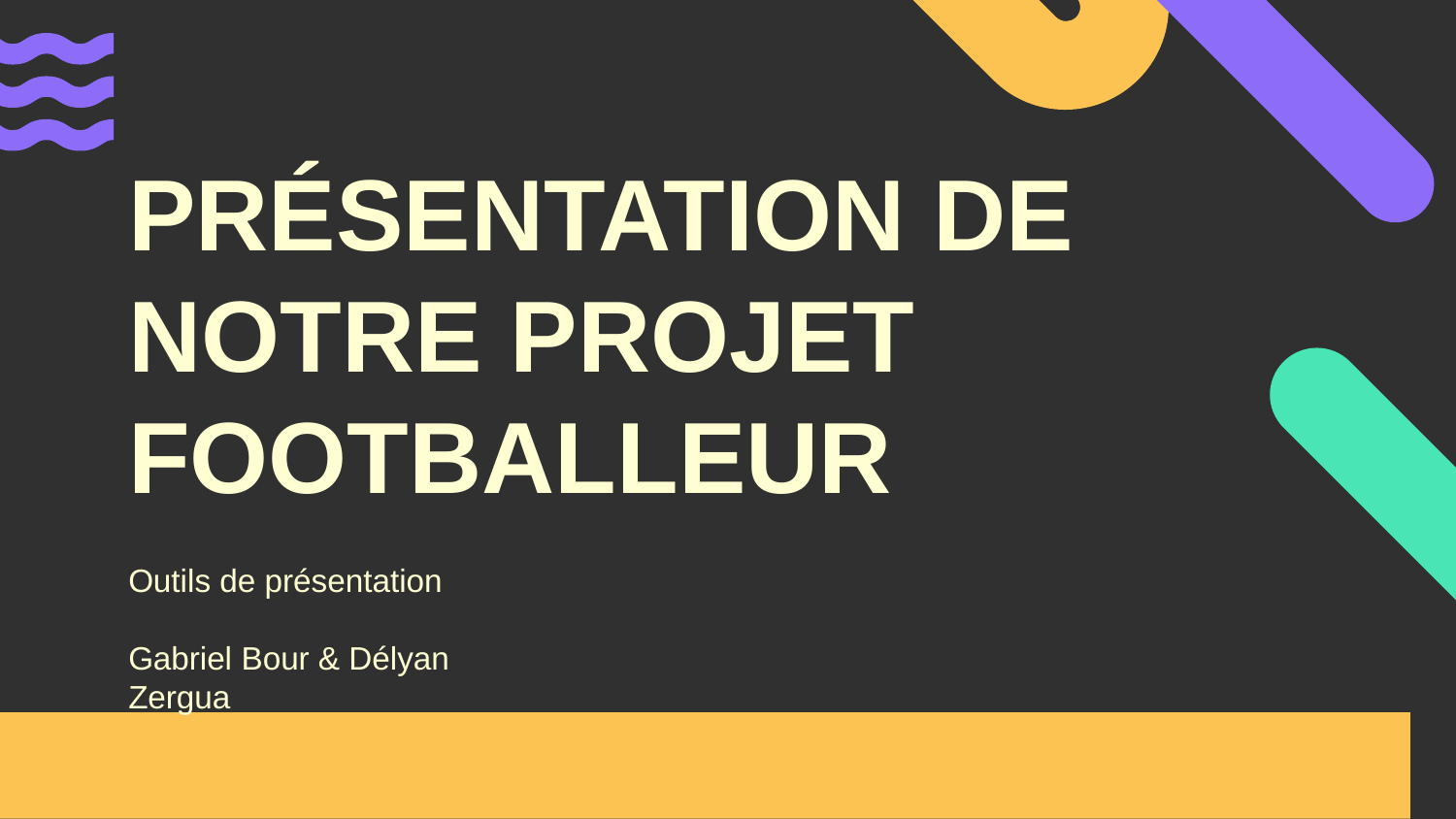

# PRÉSENTATION DE NOTRE PROJET FOOTBALLEUR
Outils de présentation
Gabriel Bour & Délyan Zergua